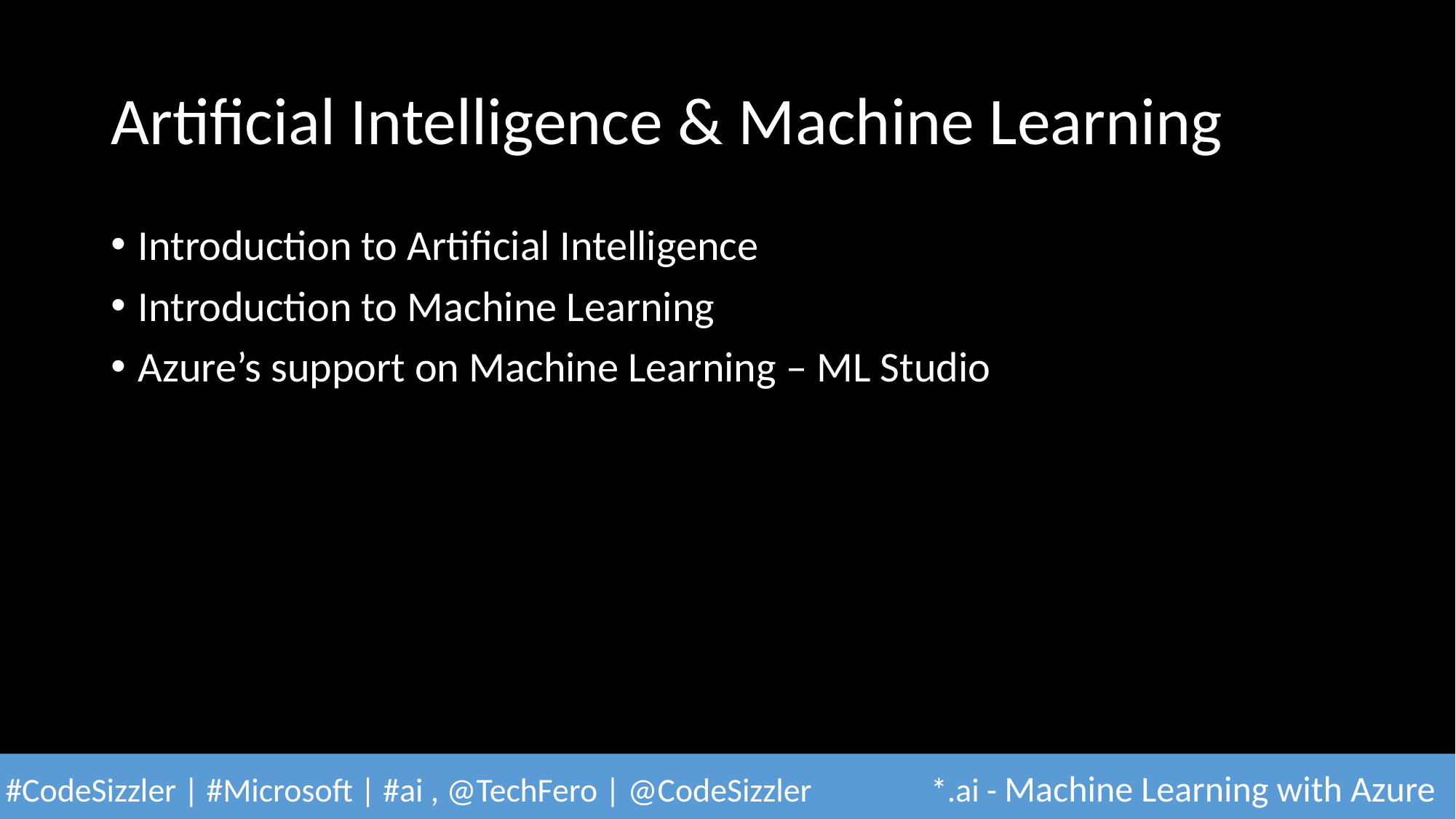

# Artificial Intelligence & Machine Learning
Introduction to Artificial Intelligence
Introduction to Machine Learning
Azure’s support on Machine Learning – ML Studio

#CodeSizzler | #Microsoft | #ai , @TechFero | @CodeSizzler 	       *.ai - Machine Learning with Azure